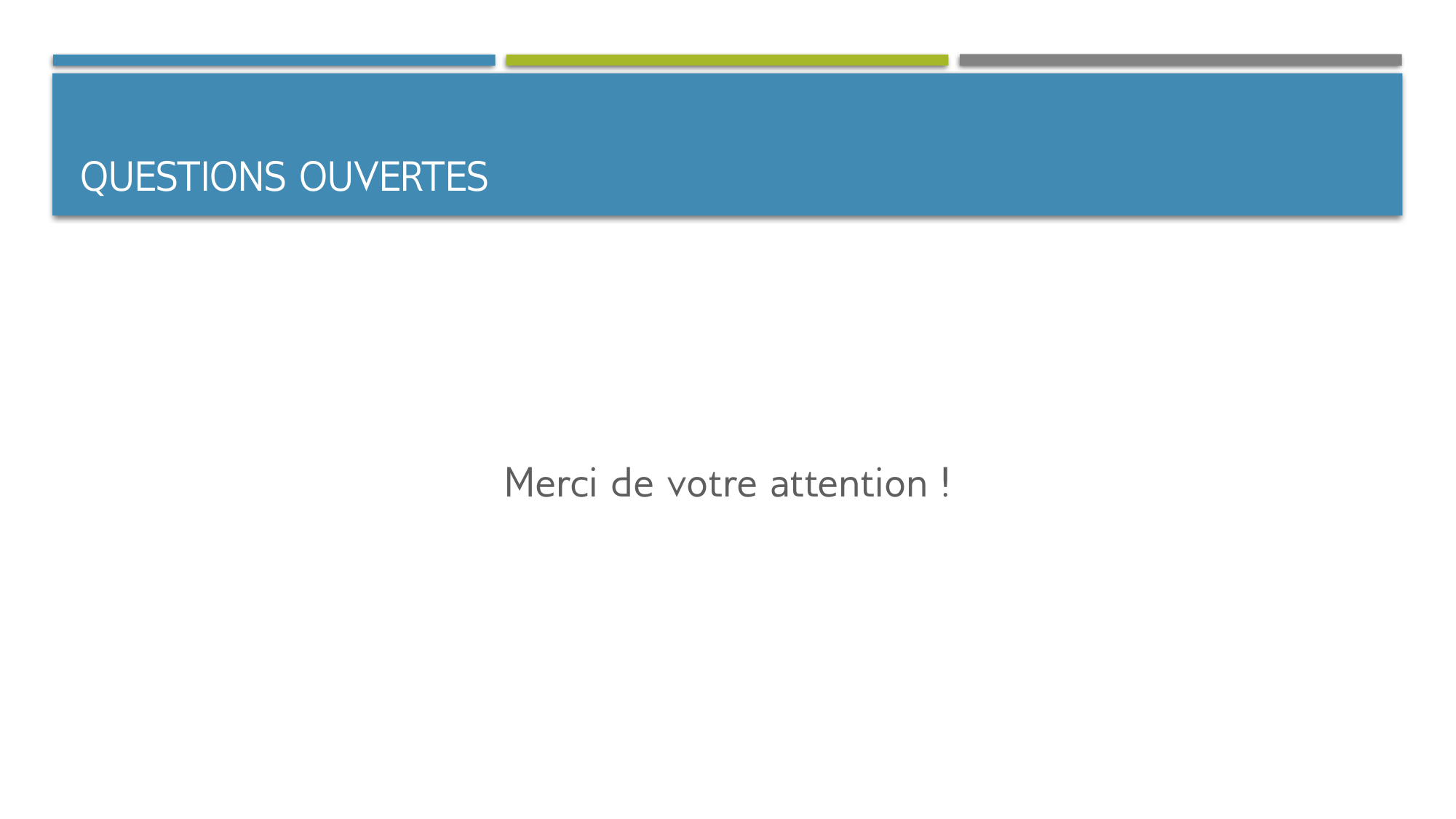

# Questions ouvertes
Merci de votre attention !